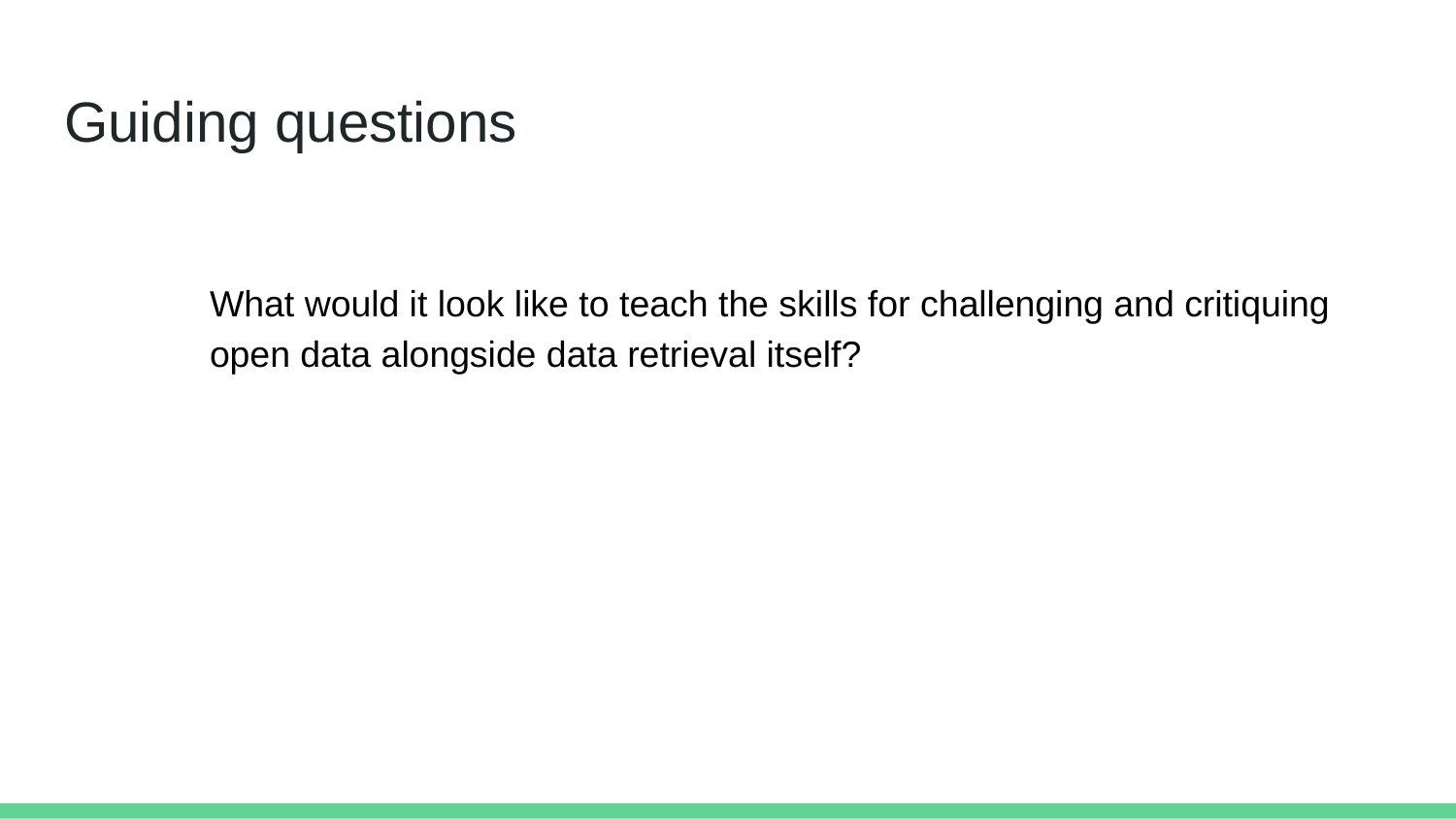

# Guiding questions

What would it look like to teach the skills for challenging and critiquing open data alongside data retrieval itself?